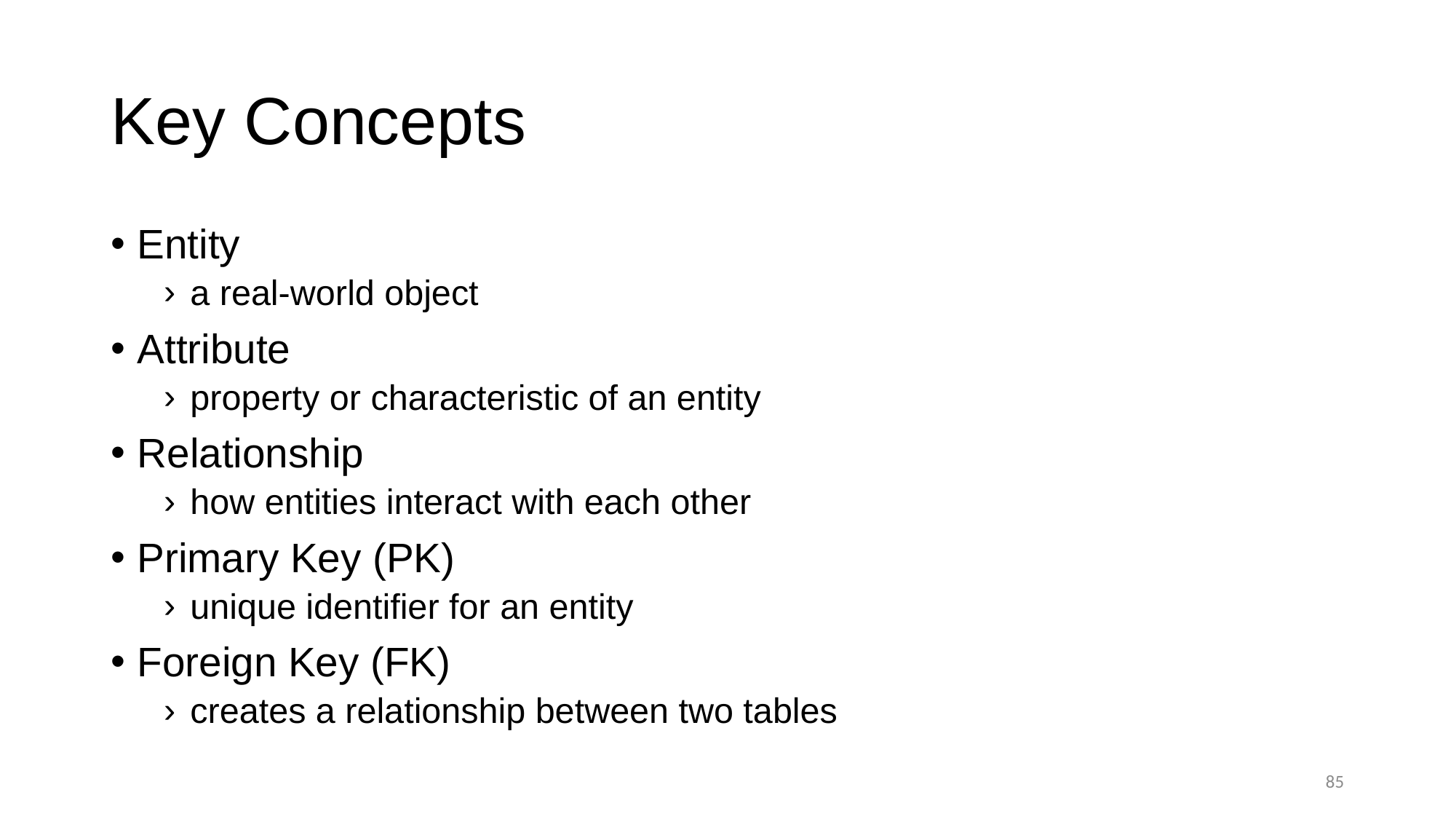

# Key Concepts
Entity
a real-world object
Attribute
property or characteristic of an entity
Relationship
how entities interact with each other
Primary Key (PK)
unique identifier for an entity
Foreign Key (FK)
creates a relationship between two tables
85